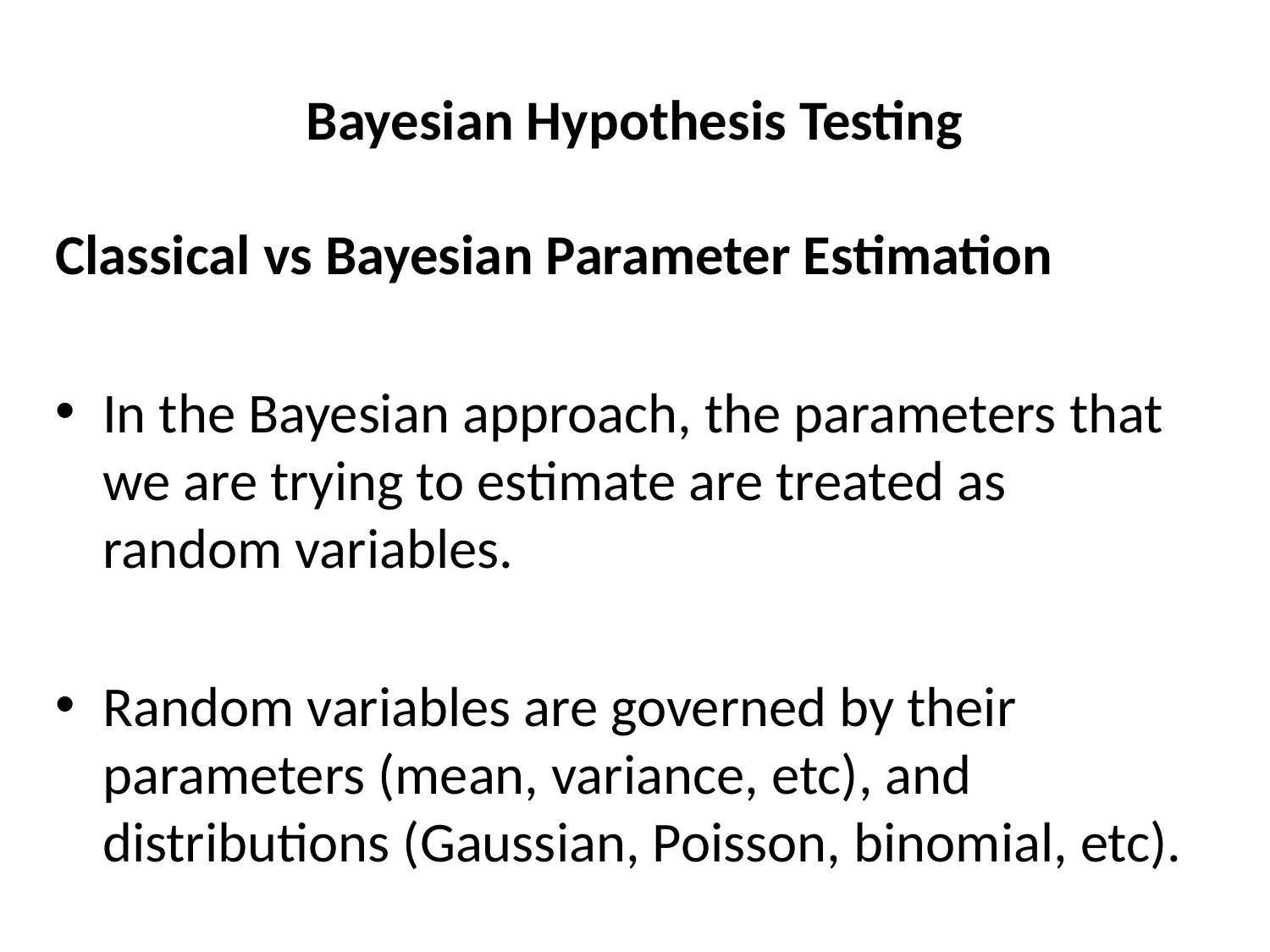

# Bayesian Hypothesis Testing
Classical vs Bayesian Parameter Estimation

In the Bayesian approach, the parameters that we are trying to estimate are treated as random variables.

Random variables are governed by their parameters (mean, variance, etc), and distributions (Gaussian, Poisson, binomial, etc).